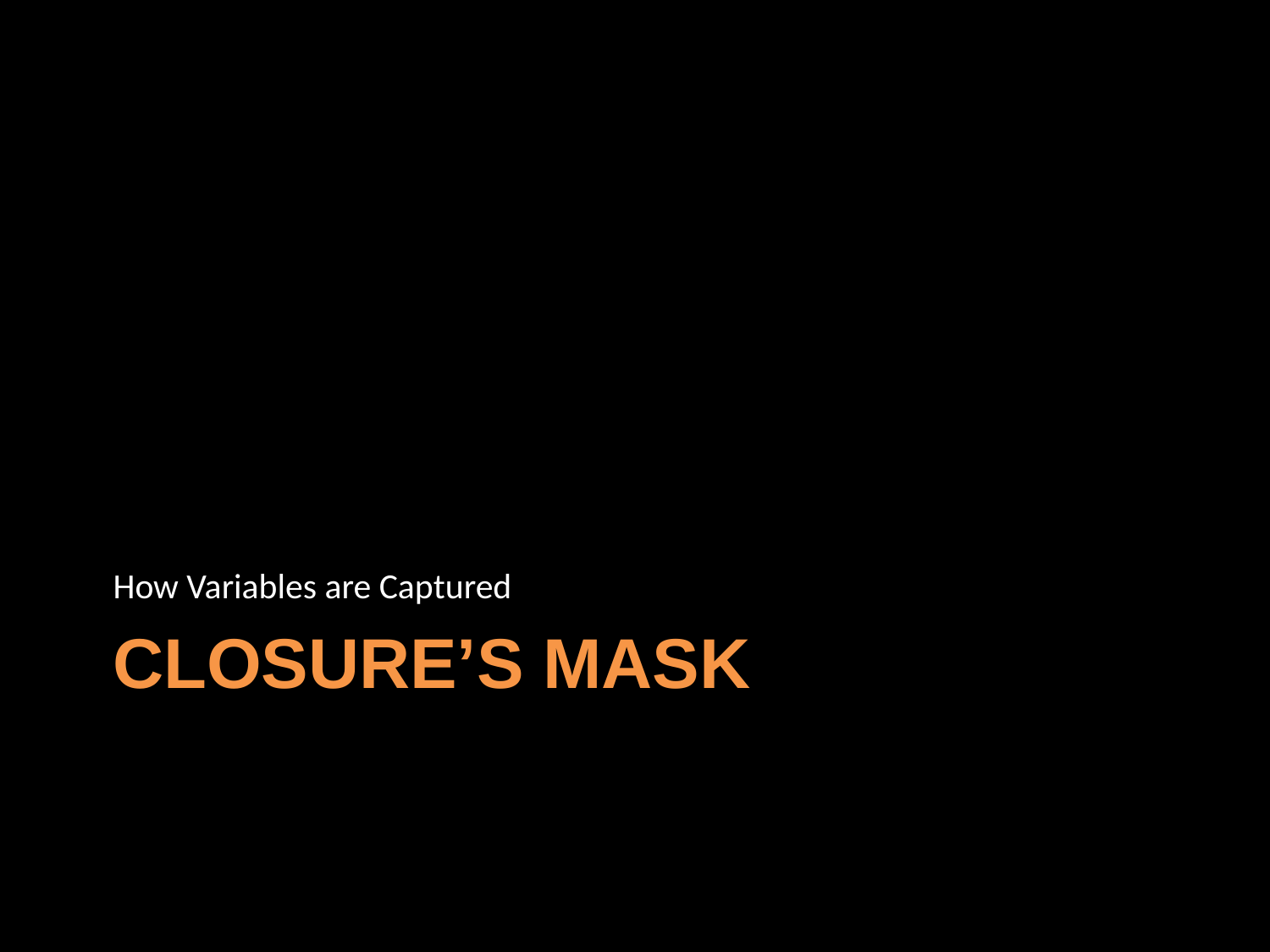

How Variables are Captured
# Closure’s Mask